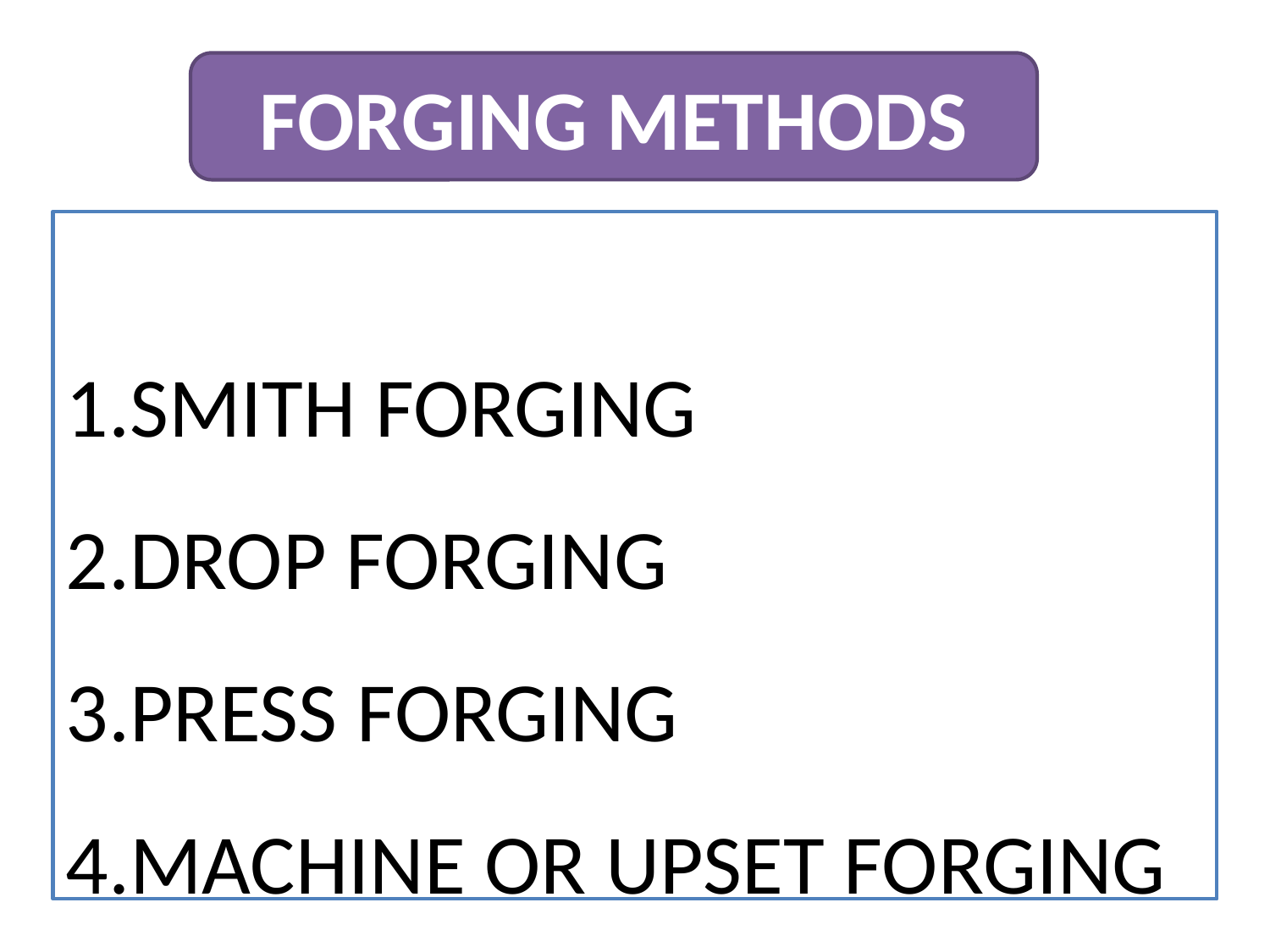

FORGING METHODS

SMITH FORGING
DROP FORGING
PRESS FORGING
MACHINE OR UPSET FORGING